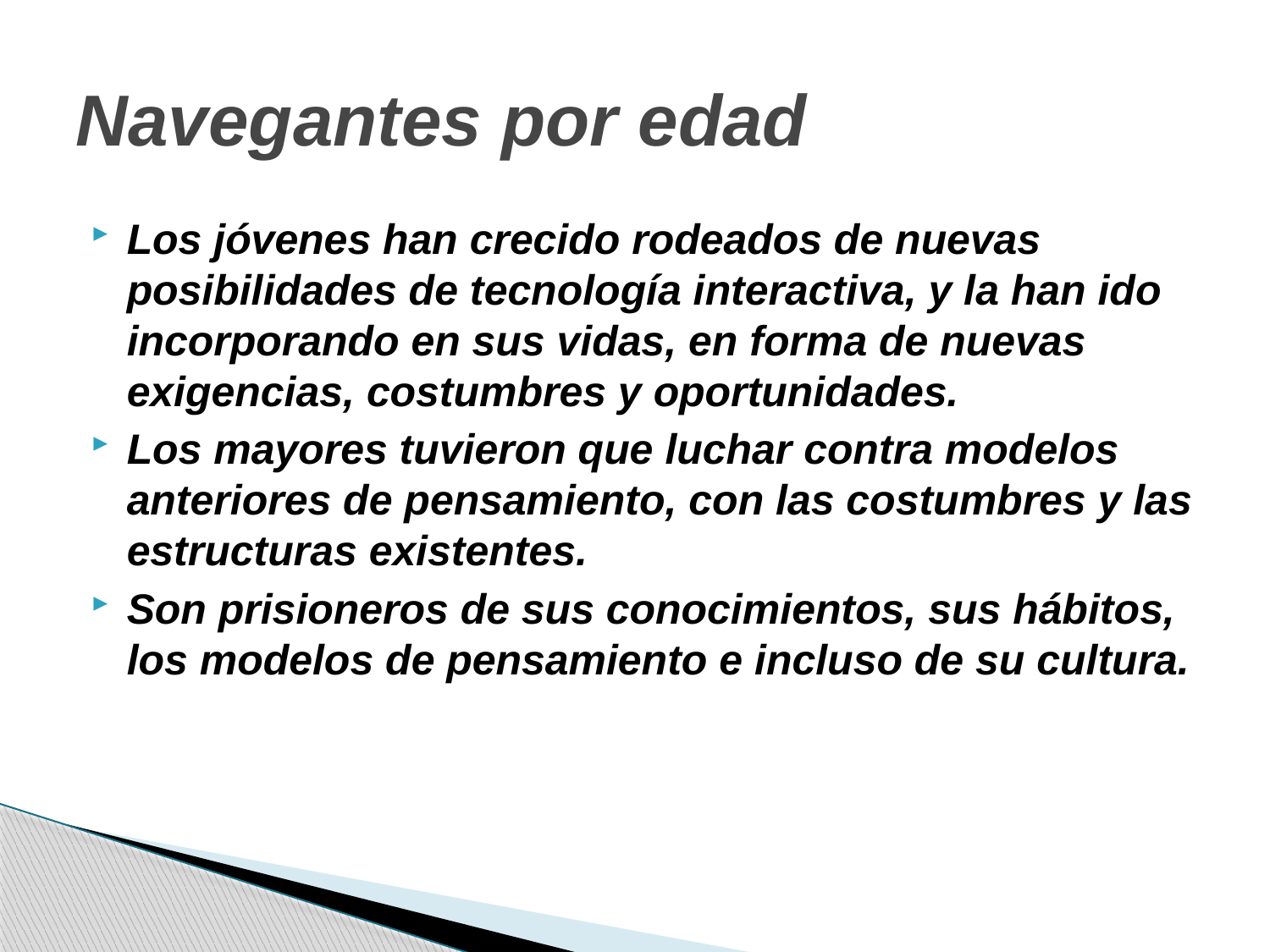

# Navegantes por edad
Los jóvenes han crecido rodeados de nuevas posibilidades de tecnología interactiva, y la han ido incorporando en sus vidas, en forma de nuevas exigencias, costumbres y oportunidades.
Los mayores tuvieron que luchar contra modelos anteriores de pensamiento, con las costumbres y las estructuras existentes.
Son prisioneros de sus conocimientos, sus hábitos, los modelos de pensamiento e incluso de su cultura.